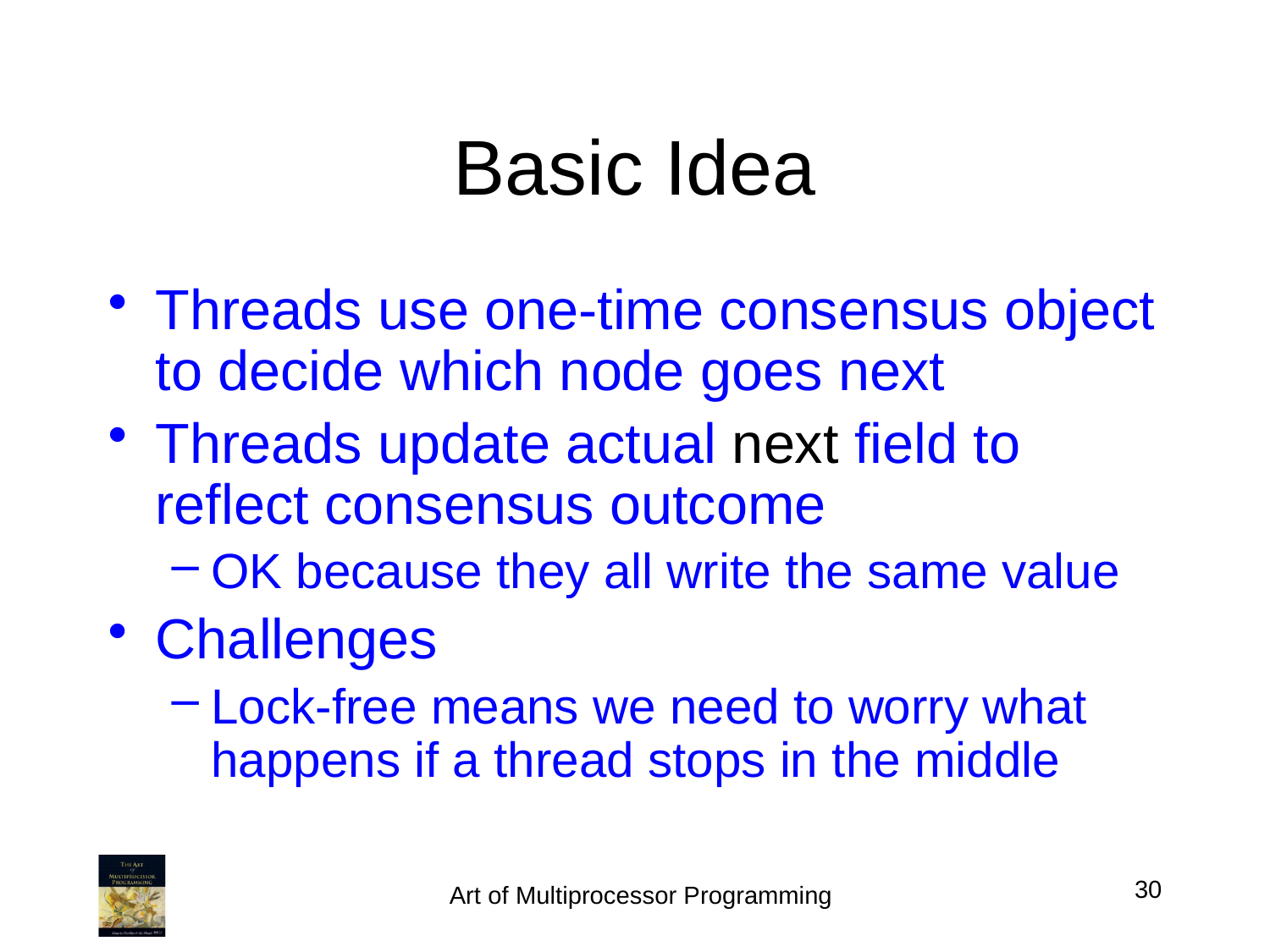

# Basic Idea
Threads use one-time consensus object to decide which node goes next
Threads update actual next field to reflect consensus outcome
OK because they all write the same value
Challenges
Lock-free means we need to worry what happens if a thread stops in the middle
30
Art of Multiprocessor Programming